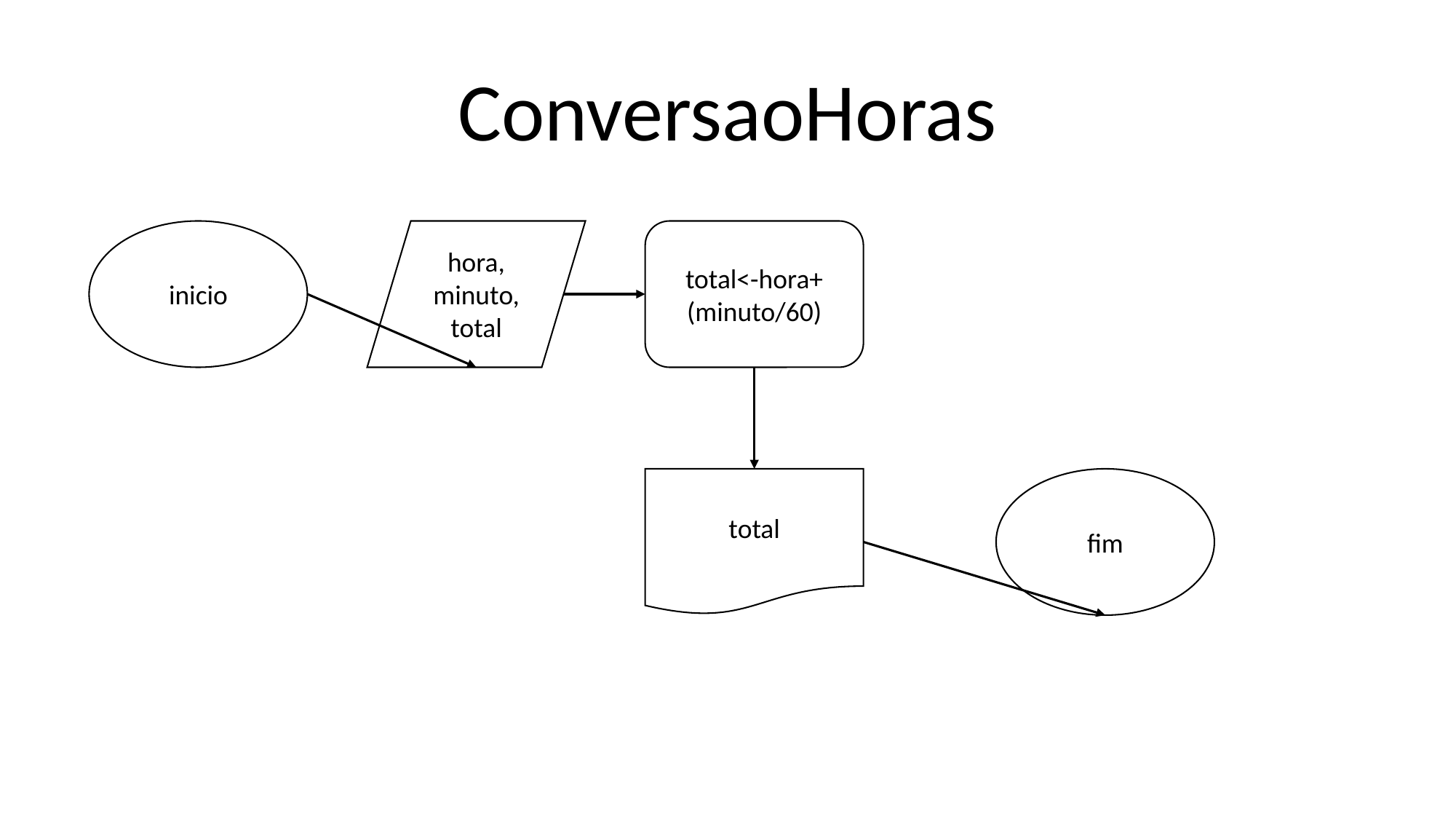

# ConversaoHoras
inicio
hora, minuto, total
total<-hora+(minuto/60)
total
fim